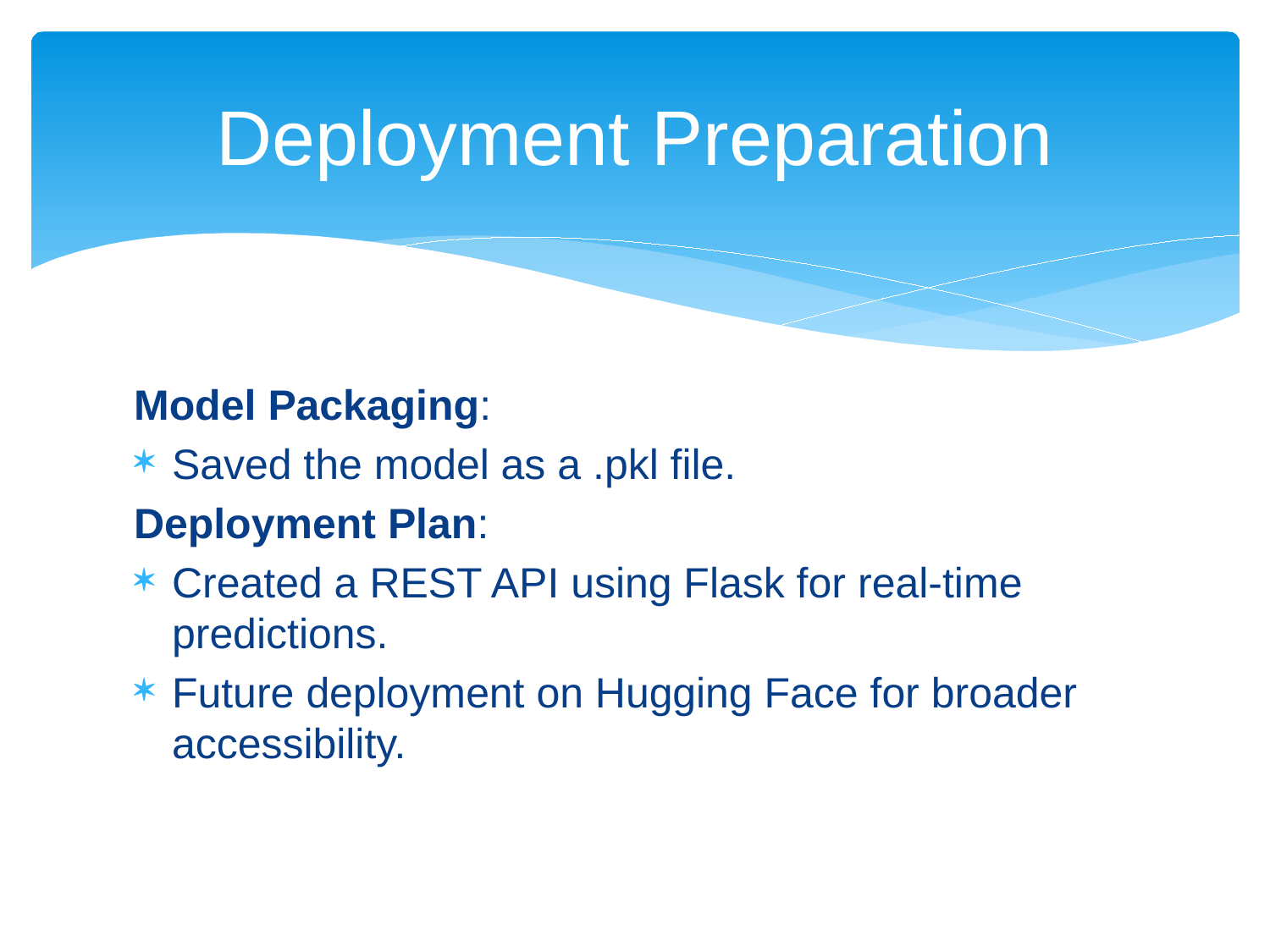

# Deployment Preparation
Model Packaging:
Saved the model as a .pkl file.
Deployment Plan:
Created a REST API using Flask for real-time predictions.
Future deployment on Hugging Face for broader accessibility.